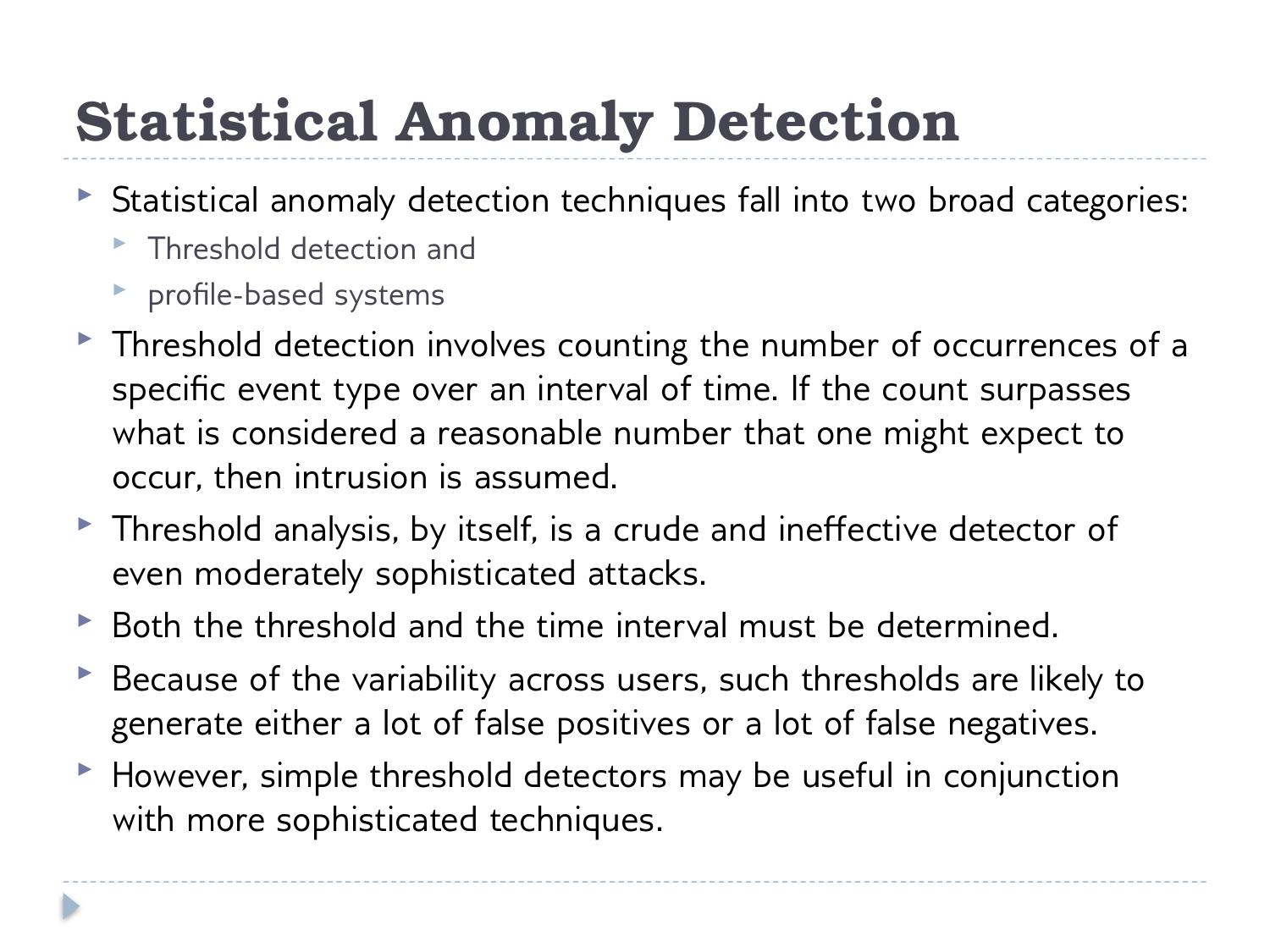

# Statistical Anomaly Detection
Statistical anomaly detection techniques fall into two broad categories:
Threshold detection and
profile-based systems
Threshold detection involves counting the number of occurrences of a specific event type over an interval of time. If the count surpasses what is considered a reasonable number that one might expect to occur, then intrusion is assumed.
Threshold analysis, by itself, is a crude and ineffective detector of even moderately sophisticated attacks.
Both the threshold and the time interval must be determined.
Because of the variability across users, such thresholds are likely to generate either a lot of false positives or a lot of false negatives.
However, simple threshold detectors may be useful in conjunction with more sophisticated techniques.